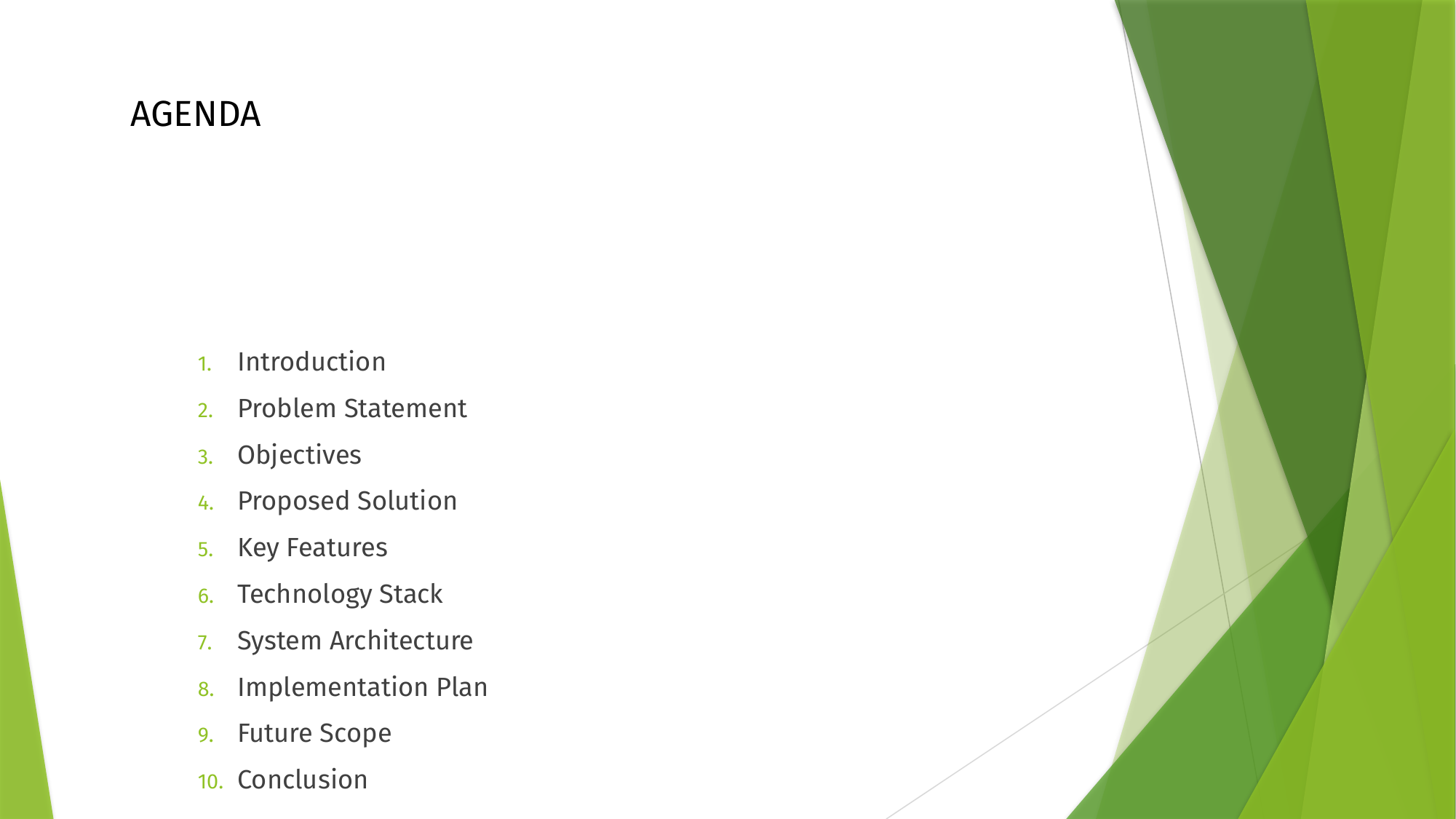

# AGENDA
Introduction
Problem Statement
Objectives
Proposed Solution
Key Features
Technology Stack
System Architecture
Implementation Plan
Future Scope
Conclusion